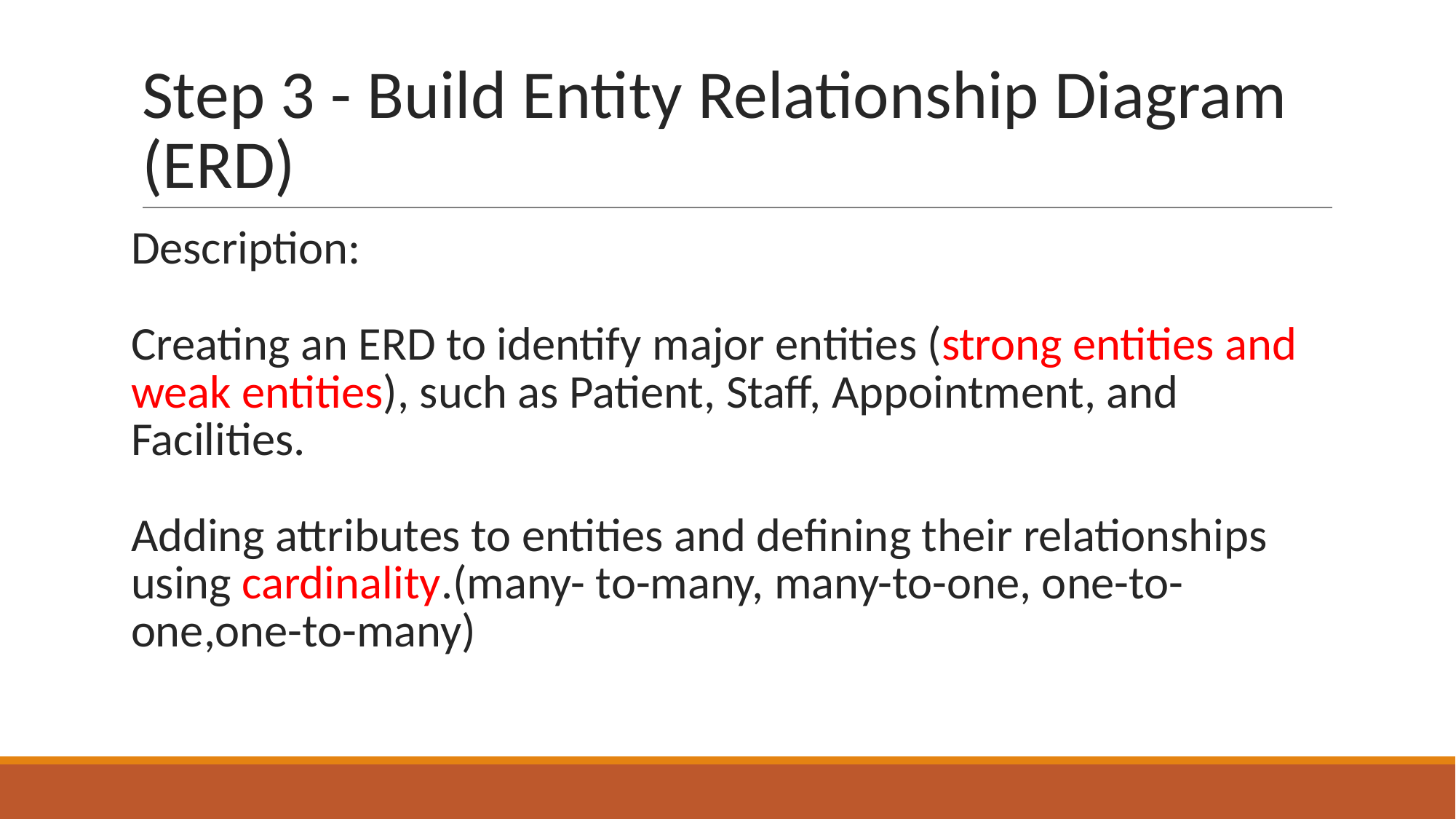

# Step 3 - Build Entity Relationship Diagram (ERD)
Description:
Creating an ERD to identify major entities (strong entities and weak entities), such as Patient, Staff, Appointment, and Facilities.
Adding attributes to entities and defining their relationships using cardinality.(many- to-many, many-to-one, one-to-one,one-to-many)